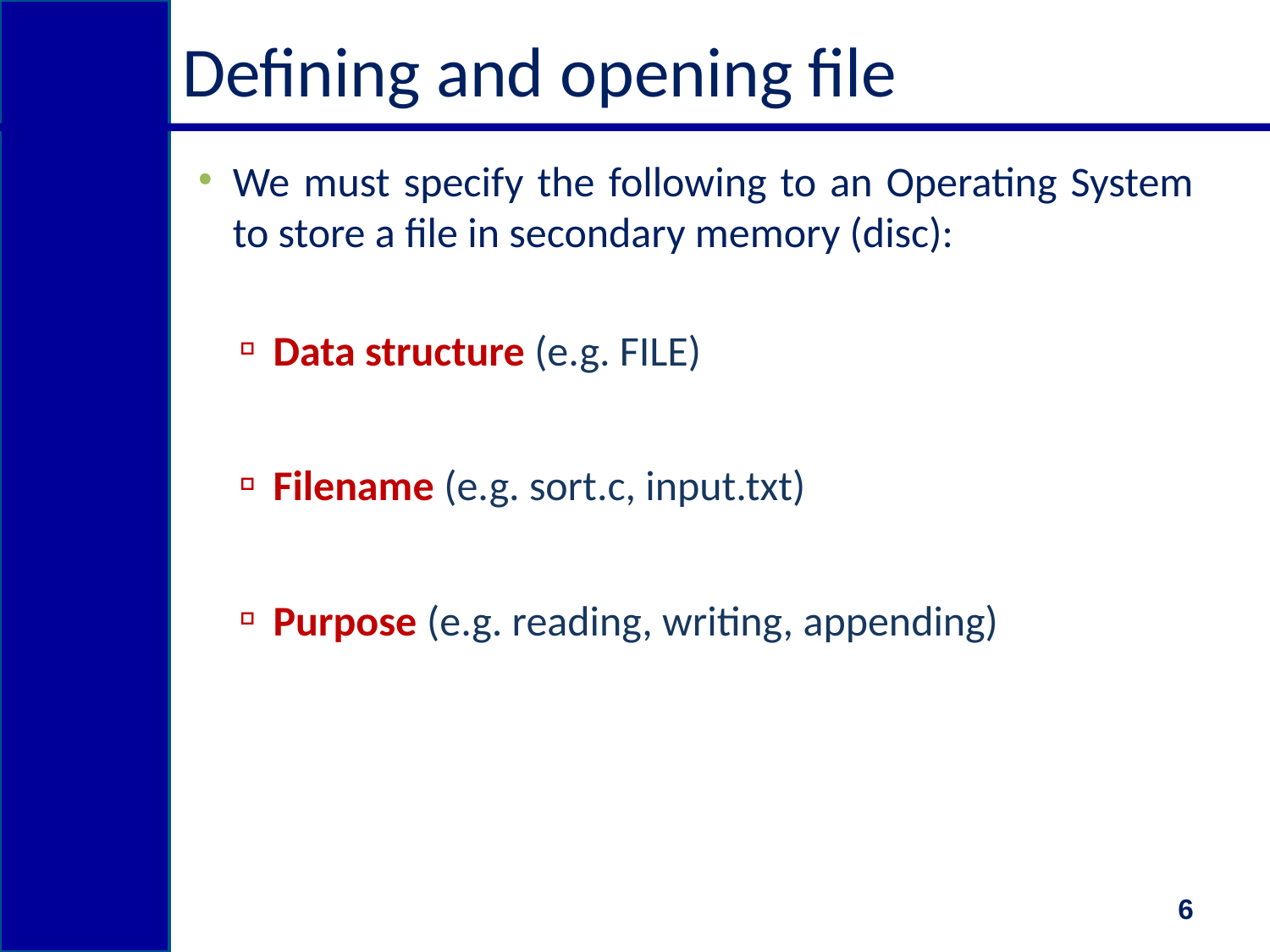

# Defining and opening file
We must specify the following to an Operating System to store a file in secondary memory (disc):

Data structure (e.g. FILE)

Filename (e.g. sort.c, input.txt)

Purpose (e.g. reading, writing, appending)

6